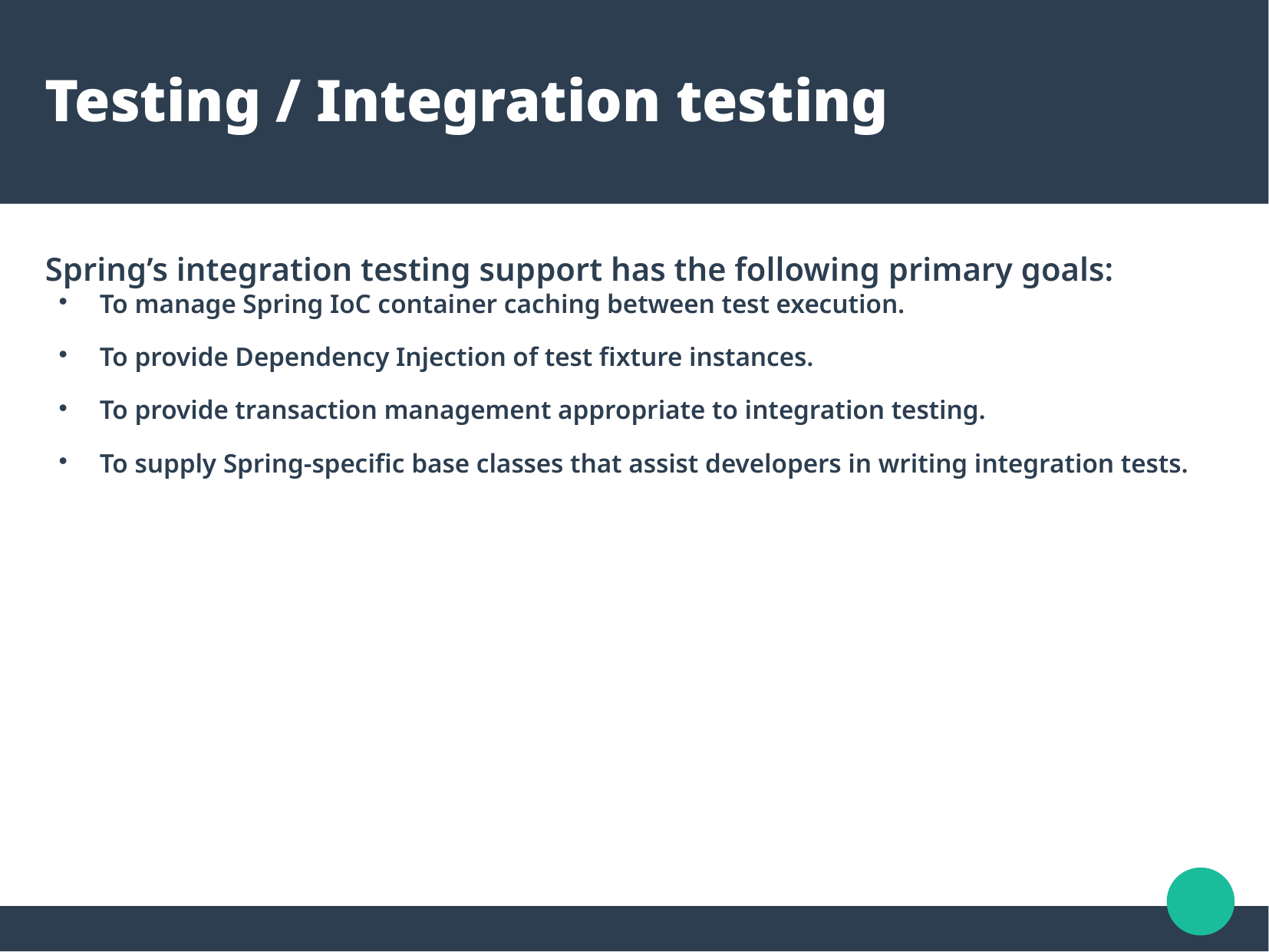

Testing / Integration testing
Spring’s integration testing support has the following primary goals:
To manage Spring IoC container caching between test execution.
To provide Dependency Injection of test fixture instances.
To provide transaction management appropriate to integration testing.
To supply Spring-specific base classes that assist developers in writing integration tests.